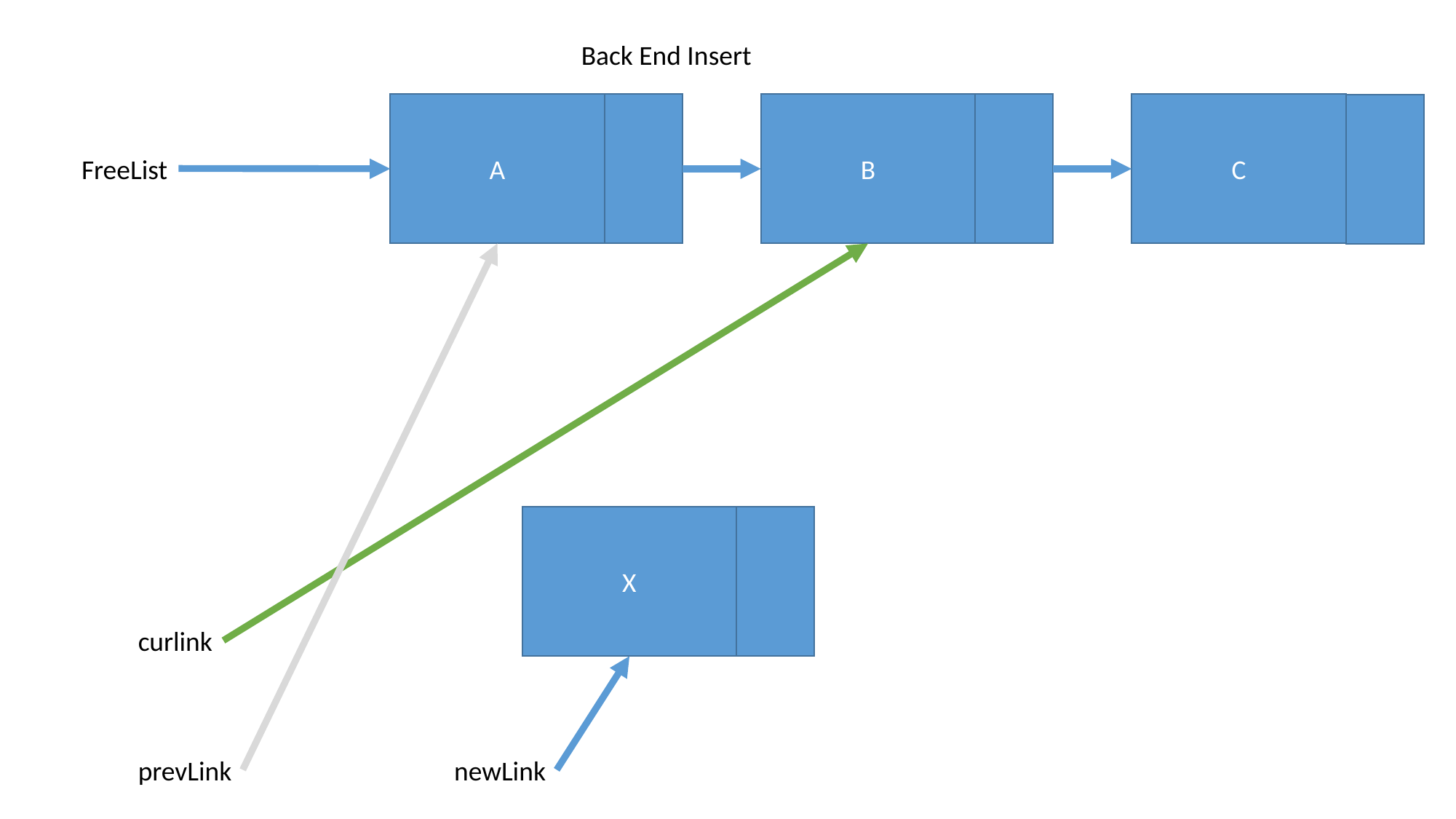

Back End Insert

B
C

A
FreeList

X
curlink
prevLink
newLink